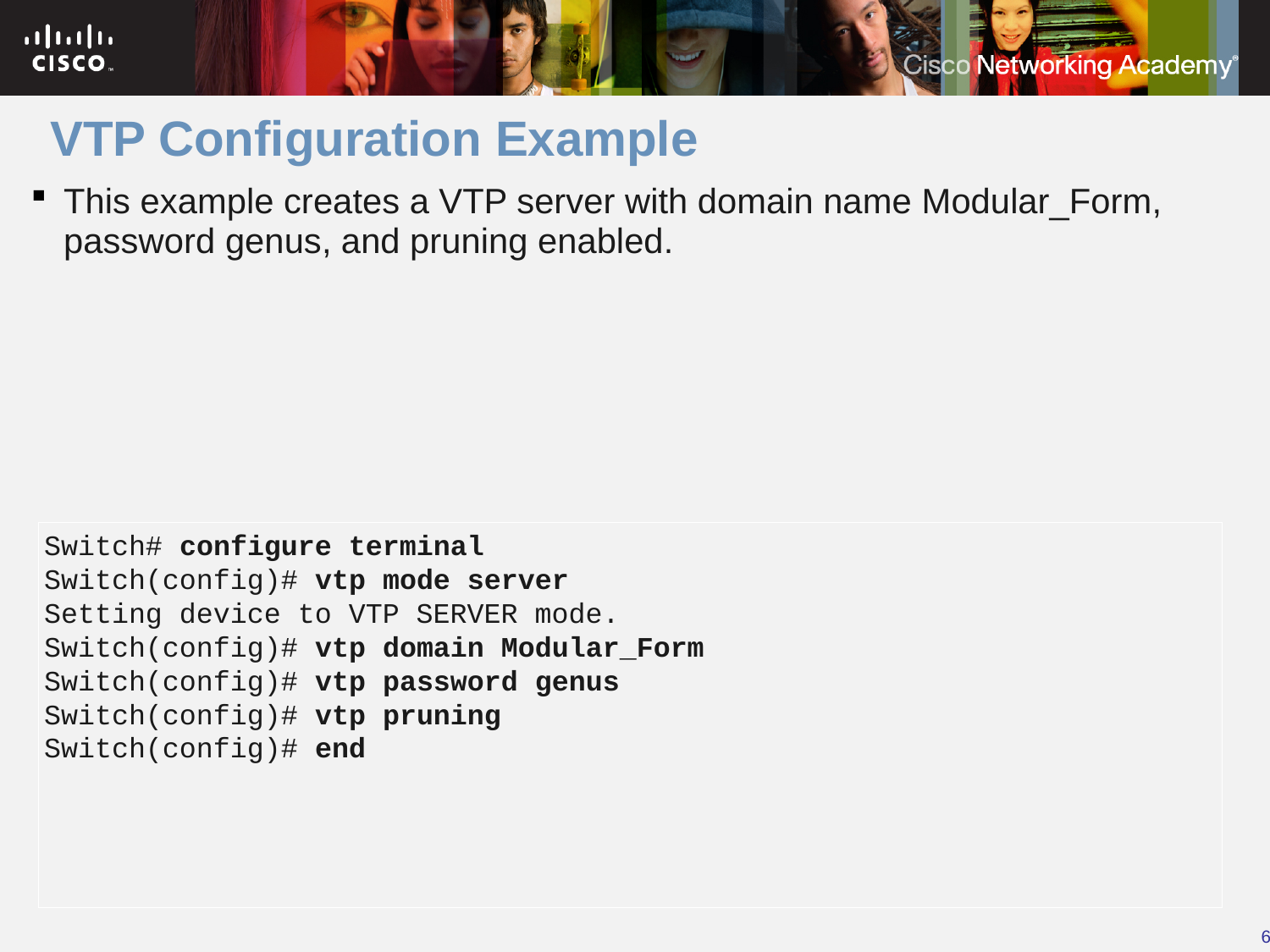

# VTP Configuration Example
This example creates a VTP server with domain name Modular_Form, password genus, and pruning enabled.
Switch# configure terminal
Switch(config)# vtp mode server
Setting device to VTP SERVER mode.
Switch(config)# vtp domain Modular_Form
Switch(config)# vtp password genus
Switch(config)# vtp pruning
Switch(config)# end